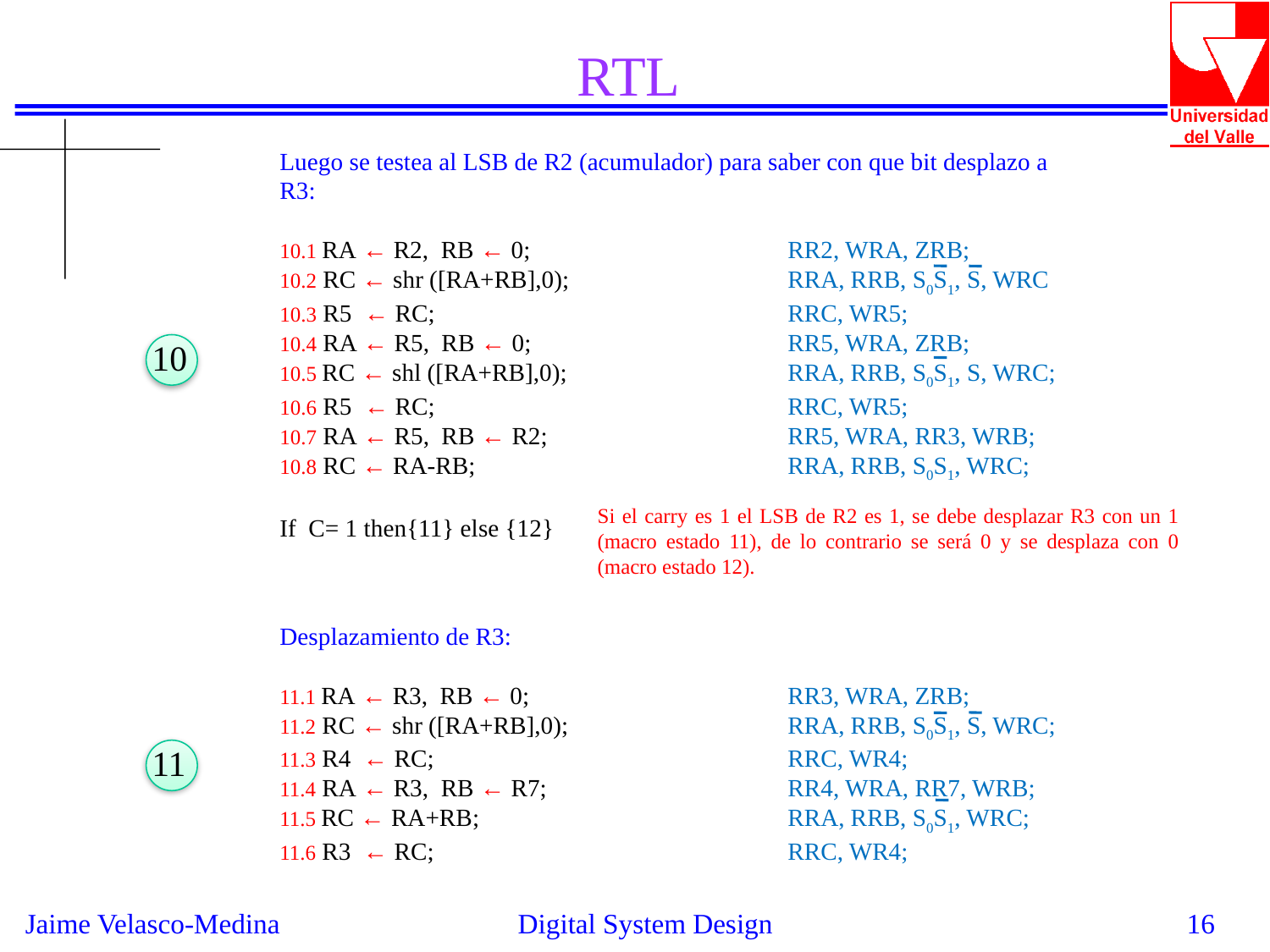

RTL
Luego se testea al LSB de R2 (acumulador) para saber con que bit desplazo a R3:

10.1 RA ← R2,  RB ← 0; 		RR2, WRA, ZRB;
10.2 RC ← shr ([RA+RB],0);  		RRA, RRB, S0S1, S, WRC
10.3 R5  ← RC; 			RRC, WR5;
10.4 RA ← R5,  RB ← 0;			RR5, WRA, ZRB;
10.5 RC ← shl ([RA+RB],0); 		RRA, RRB, S0S1, S, WRC;
10.6 R5  ← RC;	 		RRC, WR5;
10.7 RA ← R5,  RB ← R2; 		RR5, WRA, RR3, WRB;
10.8 RC ← RA-RB; 			RRA, RRB, S0S1, WRC;

If  C= 1 then{11} else {12}
10

Si el carry es 1 el LSB de R2 es 1, se debe desplazar R3 con un 1 (macro estado 11), de lo contrario se será 0 y se desplaza con 0 (macro estado 12).
Desplazamiento de R3:

11.1 RA ← R3,  RB ← 0; 		RR3, WRA, ZRB;
11.2 RC ← shr ([RA+RB],0);  		RRA, RRB, S0S1, S, WRC;
11.3 R4  ← RC; 			RRC, WR4;
11.4 RA ← R3,  RB ← R7;		RR4, WRA, RR7, WRB;
11.5 RC ← RA+RB; 			RRA, RRB, S0S1, WRC;
11.6 R3  ← RC;	 		RRC, WR4;
11